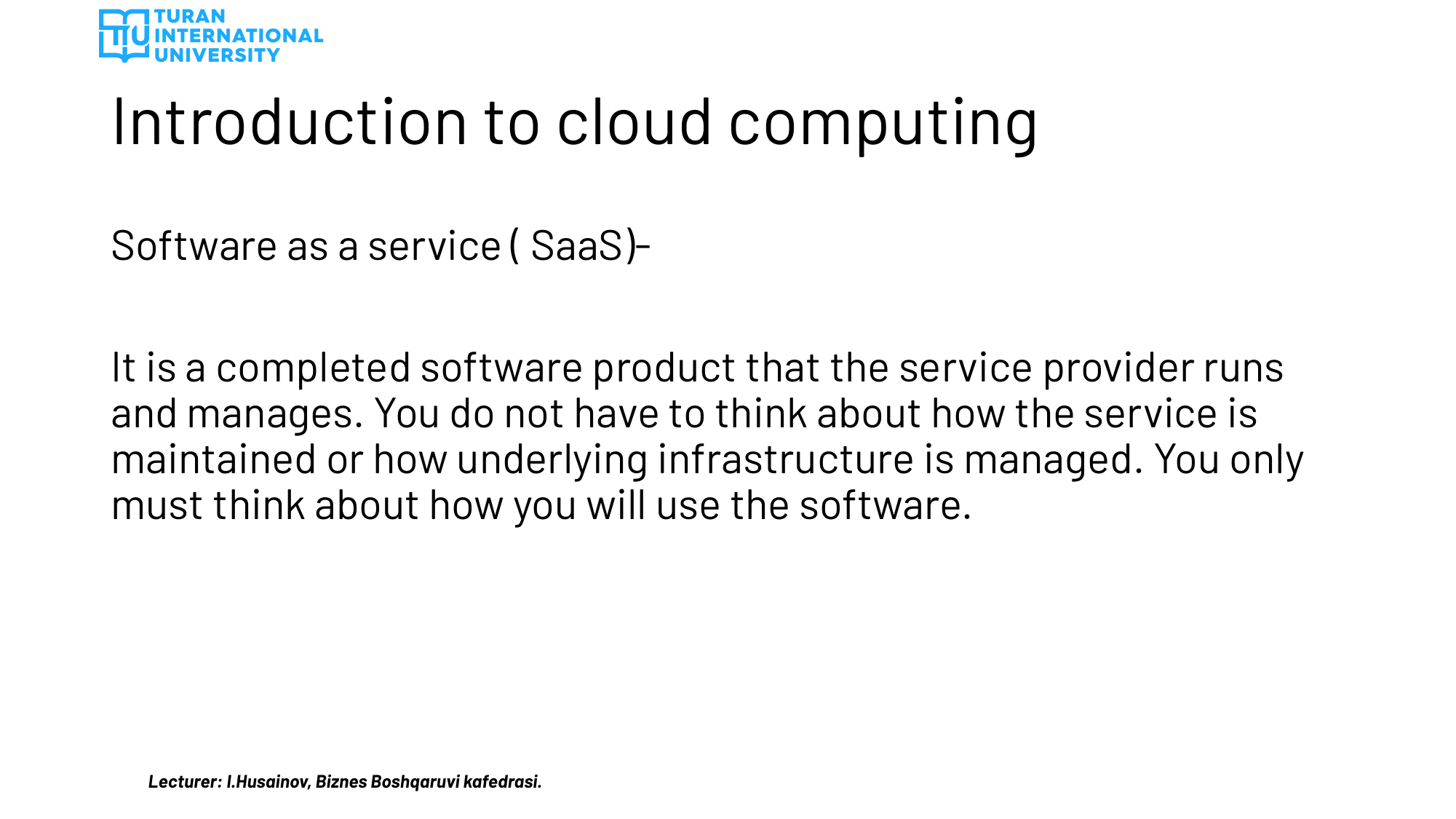

# Introduction to cloud computing
Software as a service ( SaaS)-

It is a completed software product that the service provider runs and manages. You do not have to think about how the service is maintained or how underlying infrastructure is managed. You only must think about how you will use the software.
Lecturer: I.Husainov, Biznes Boshqaruvi kafedrasi.